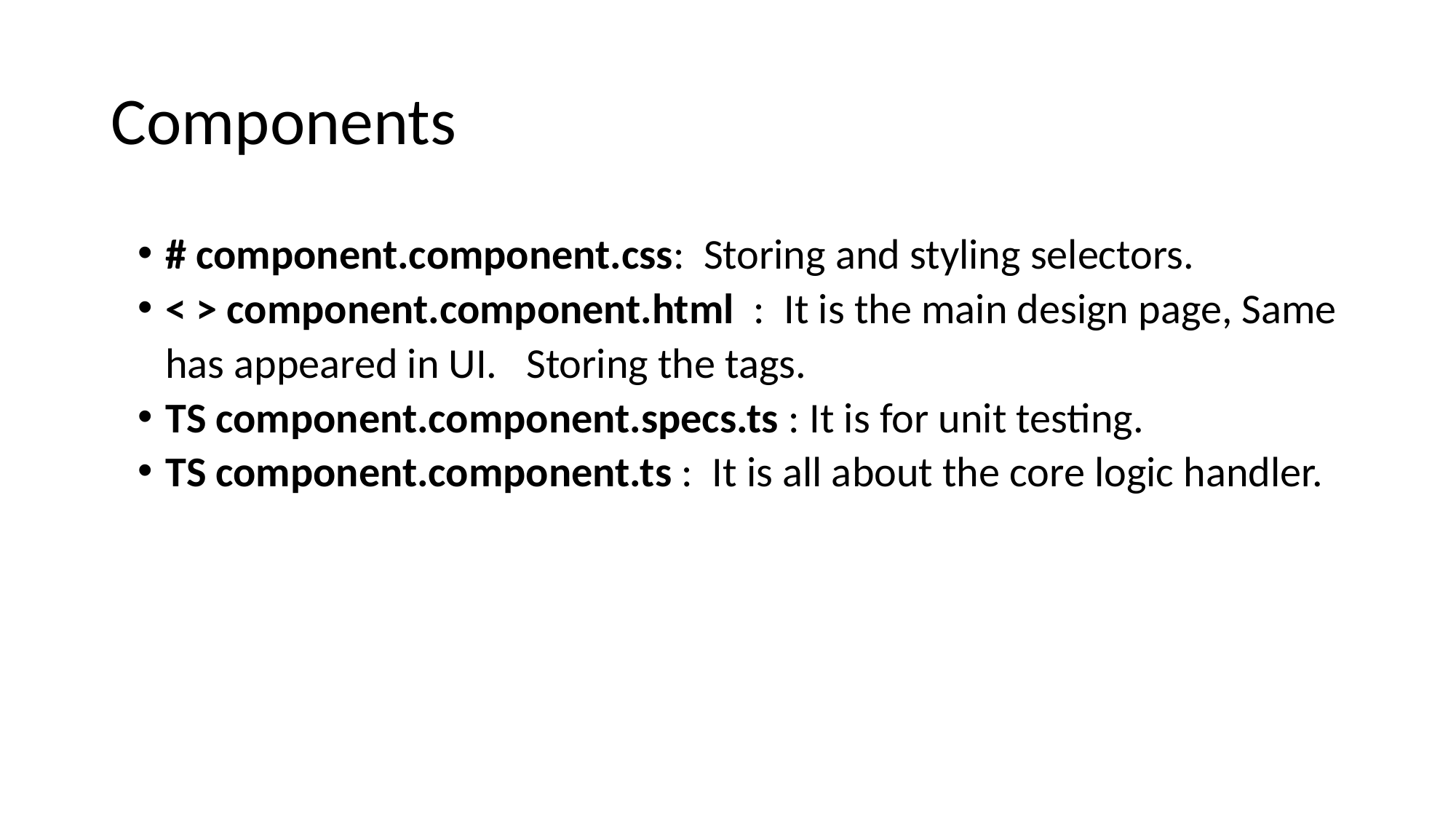

# Components
# component.component.css:  Storing and styling selectors.
< > component.component.html  :  It is the main design page, Same has appeared in UI.   Storing the tags.
TS component.component.specs.ts : It is for unit testing.
TS component.component.ts :  It is all about the core logic handler.